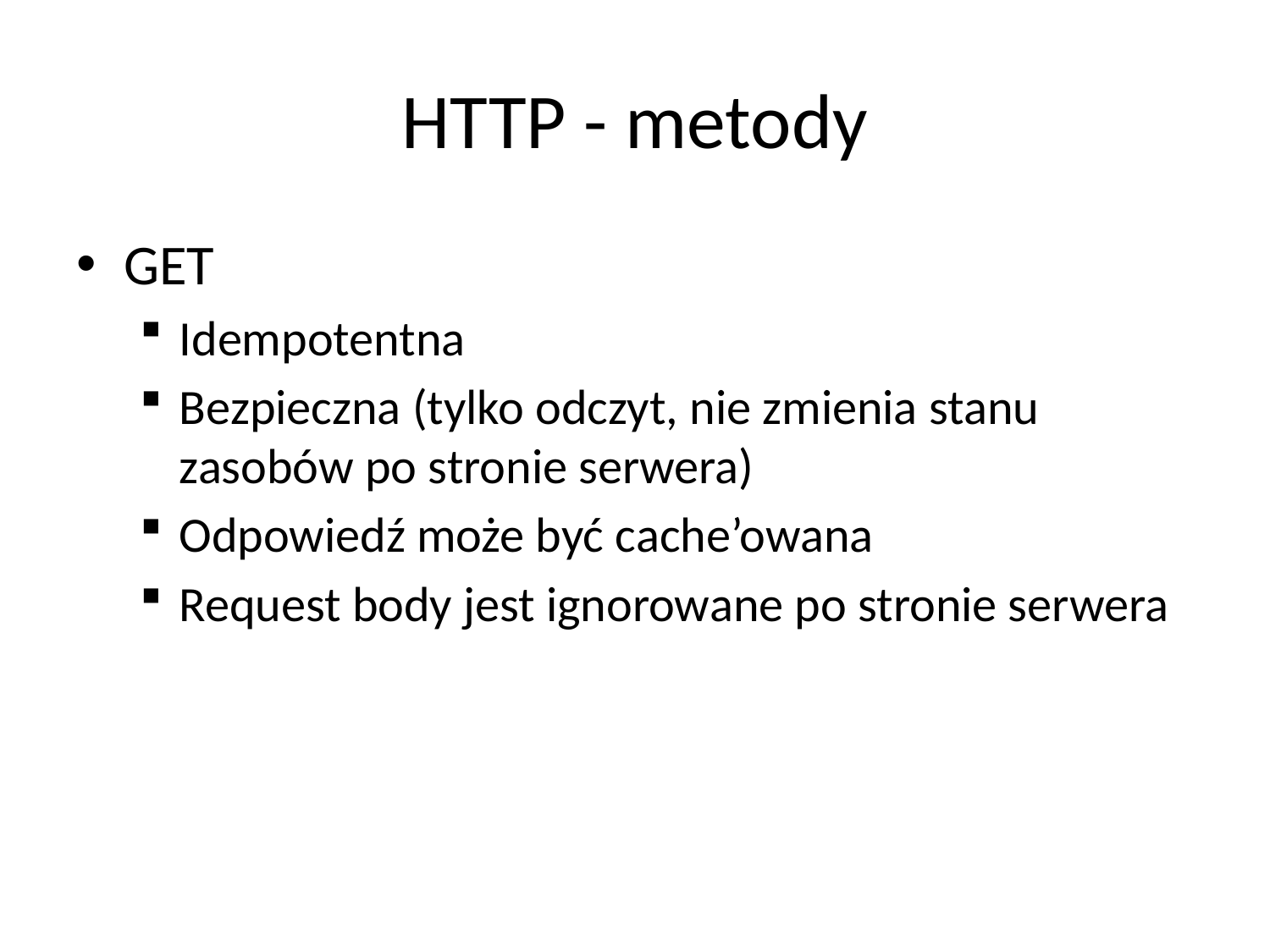

# HTTP - metody
GET
Idempotentna
Bezpieczna (tylko odczyt, nie zmienia stanu zasobów po stronie serwera)
Odpowiedź może być cache’owana
Request body jest ignorowane po stronie serwera